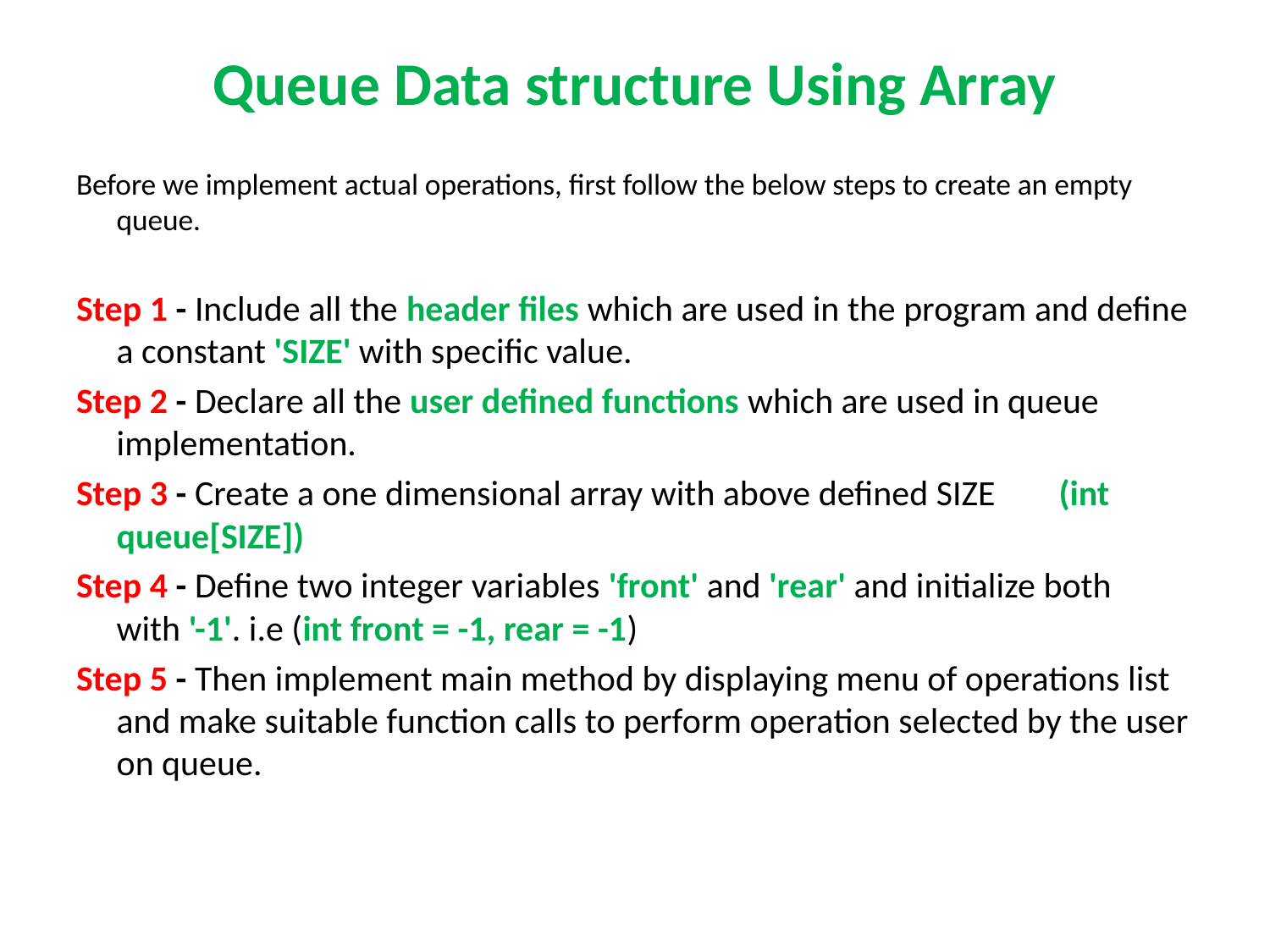

# Queue Data structure Using Array
Before we implement actual operations, first follow the below steps to create an empty queue.

Step 1 - Include all the header files which are used in the program and define a constant 'SIZE' with specific value.
Step 2 - Declare all the user defined functions which are used in queue implementation.
Step 3 - Create a one dimensional array with above defined SIZE     	(int queue[SIZE])
Step 4 - Define two integer variables 'front' and 'rear' and initialize both with '-1'. i.e (int front = -1, rear = -1)
Step 5 - Then implement main method by displaying menu of operations list and make suitable function calls to perform operation selected by the user on queue.